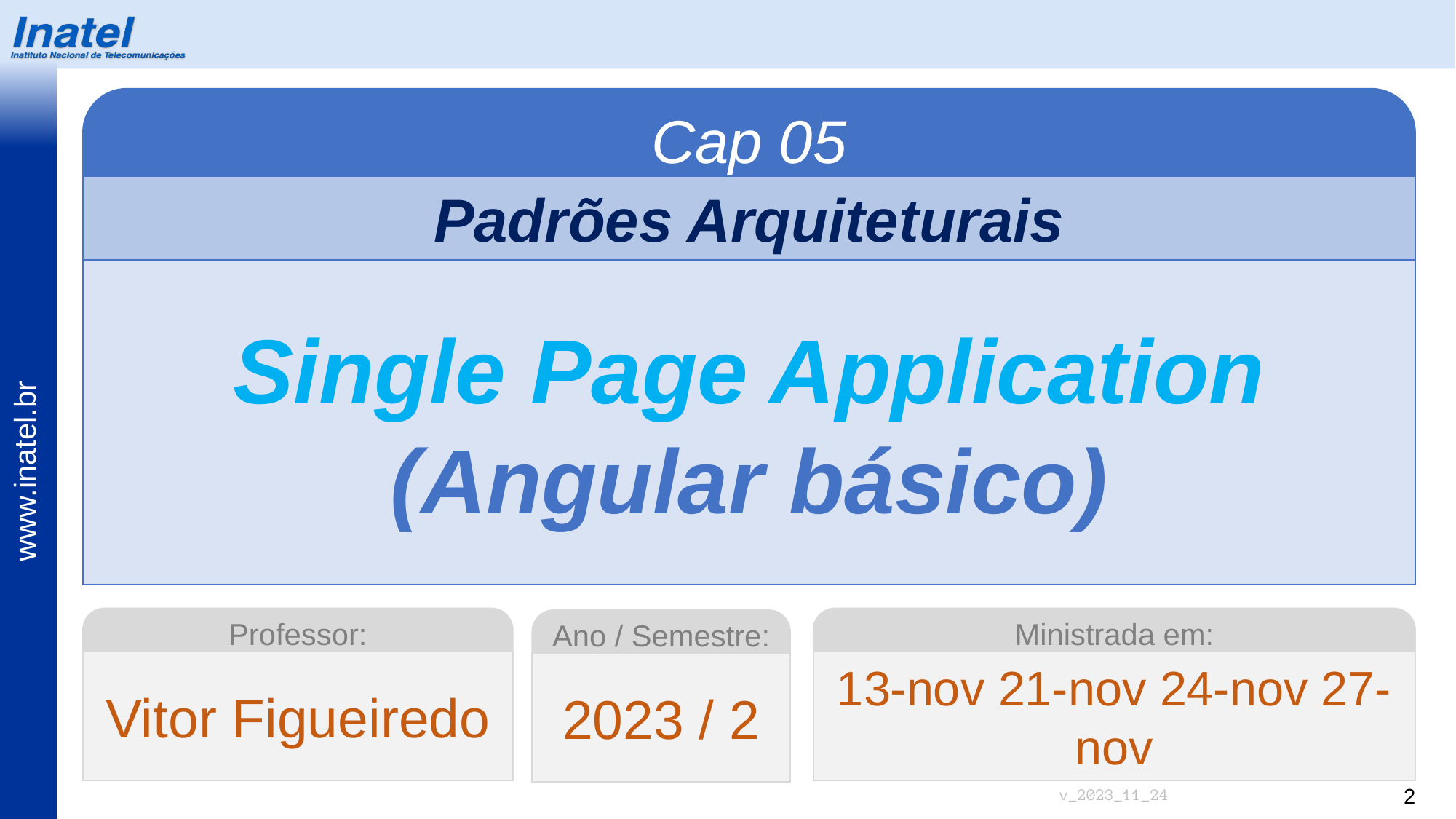

Cap 05
Padrões Arquiteturais
Single Page Application
(Angular básico)
Professor:
Ministrada em:
Ano / Semestre:
Vitor Figueiredo
13-nov 21-nov 24-nov 27-nov
2023 / 2
v_2023_11_24